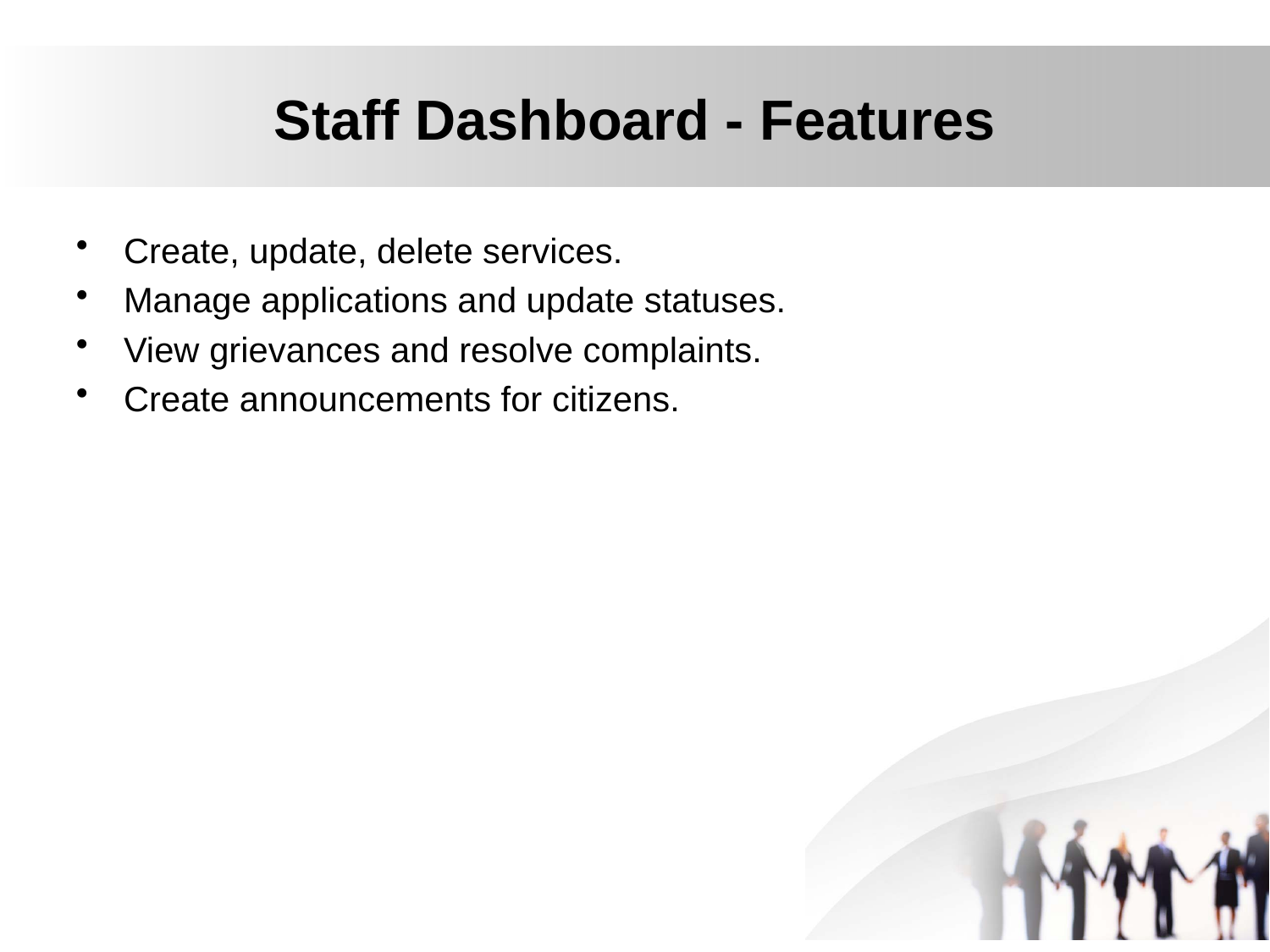

# Staff Dashboard - Features
Create, update, delete services.
Manage applications and update statuses.
View grievances and resolve complaints.
Create announcements for citizens.